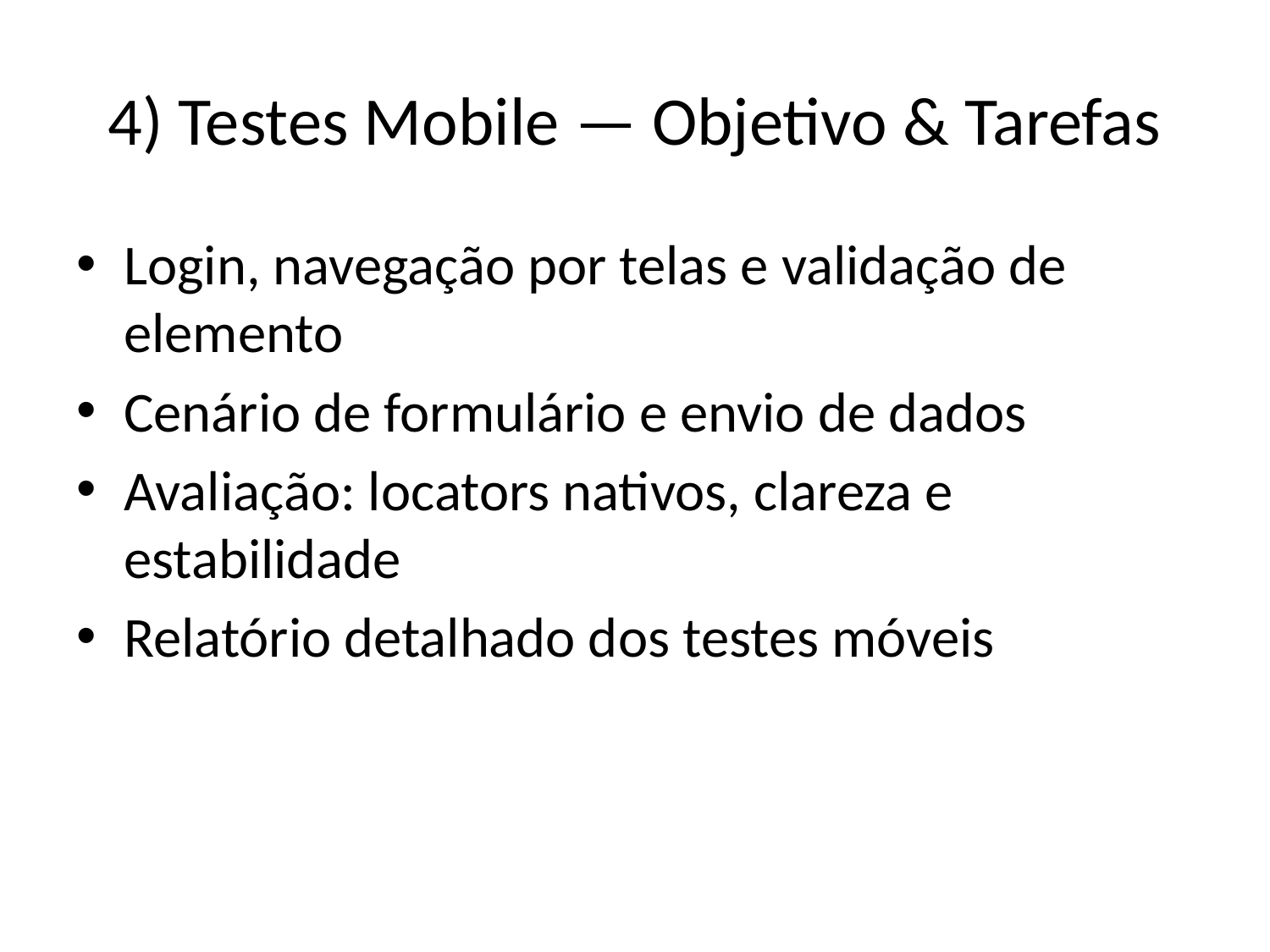

# 4) Testes Mobile — Objetivo & Tarefas
Login, navegação por telas e validação de elemento
Cenário de formulário e envio de dados
Avaliação: locators nativos, clareza e estabilidade
Relatório detalhado dos testes móveis